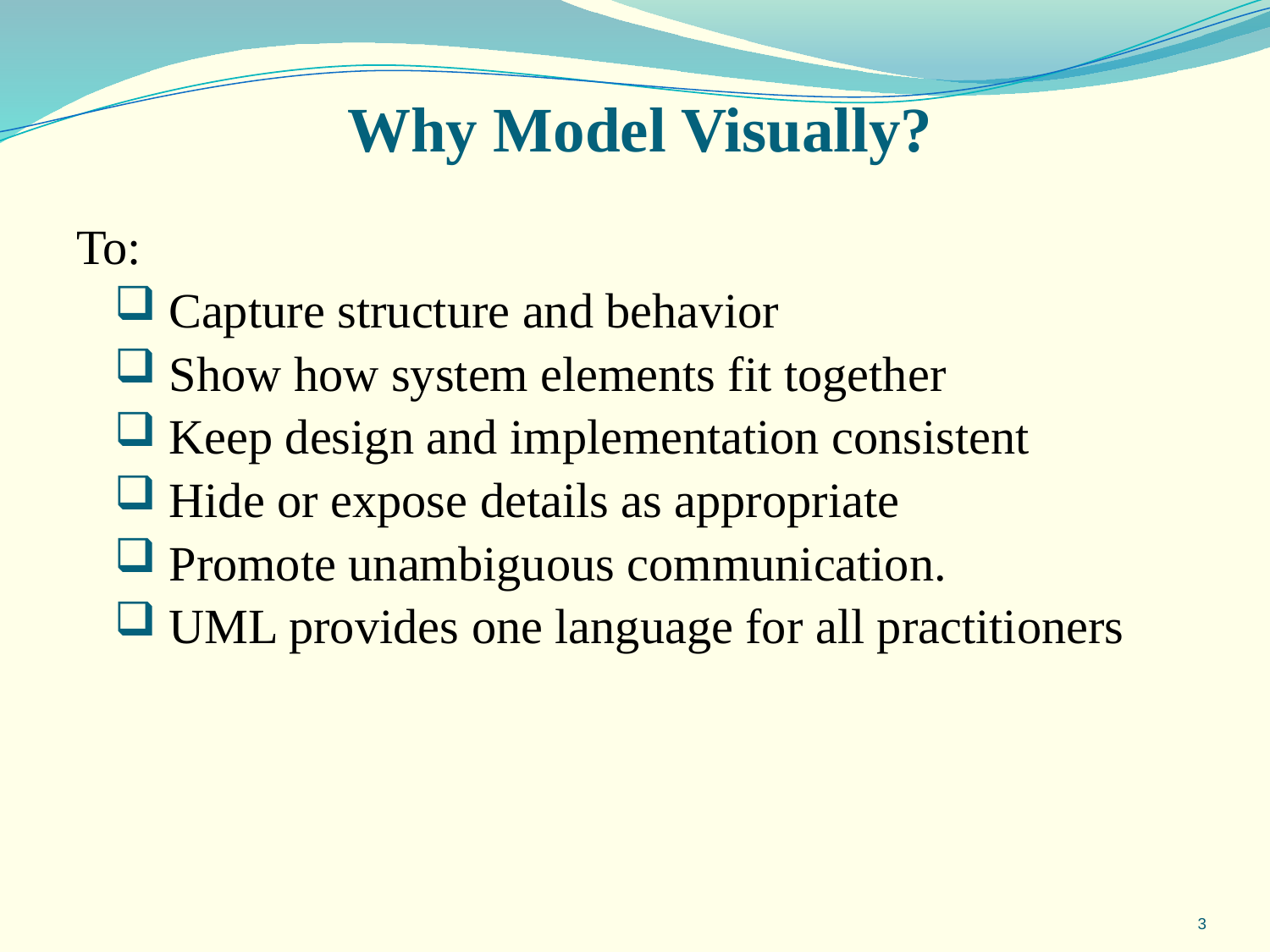

# Why Model Visually?
To:
 Capture structure and behavior
 Show how system elements fit together
 Keep design and implementation consistent
 Hide or expose details as appropriate
 Promote unambiguous communication.
 UML provides one language for all practitioners
3